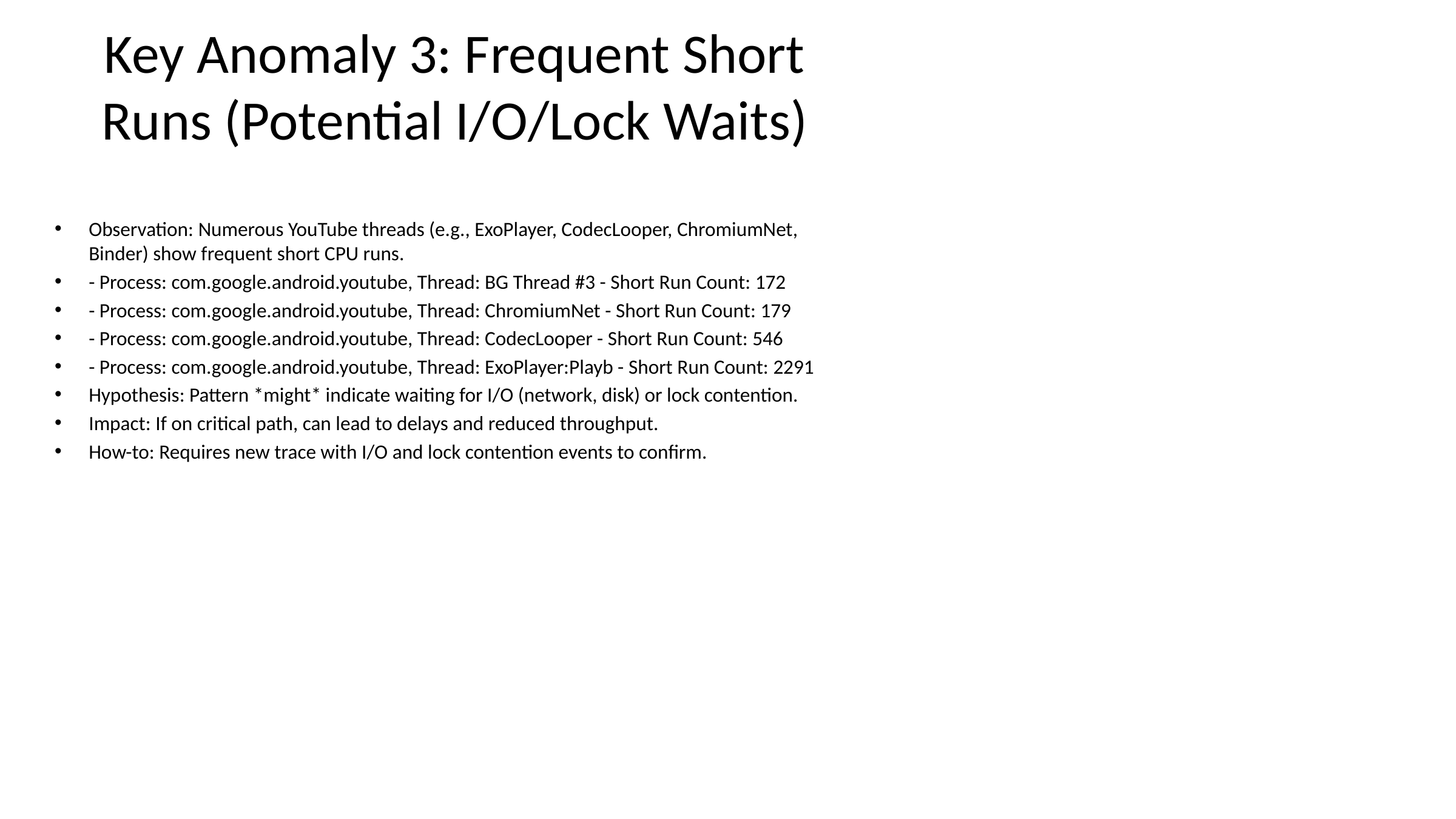

# Key Anomaly 3: Frequent Short Runs (Potential I/O/Lock Waits)

Observation: Numerous YouTube threads (e.g., ExoPlayer, CodecLooper, ChromiumNet, Binder) show frequent short CPU runs.
- Process: com.google.android.youtube, Thread: BG Thread #3 - Short Run Count: 172
- Process: com.google.android.youtube, Thread: ChromiumNet - Short Run Count: 179
- Process: com.google.android.youtube, Thread: CodecLooper - Short Run Count: 546
- Process: com.google.android.youtube, Thread: ExoPlayer:Playb - Short Run Count: 2291
Hypothesis: Pattern *might* indicate waiting for I/O (network, disk) or lock contention.
Impact: If on critical path, can lead to delays and reduced throughput.
How-to: Requires new trace with I/O and lock contention events to confirm.